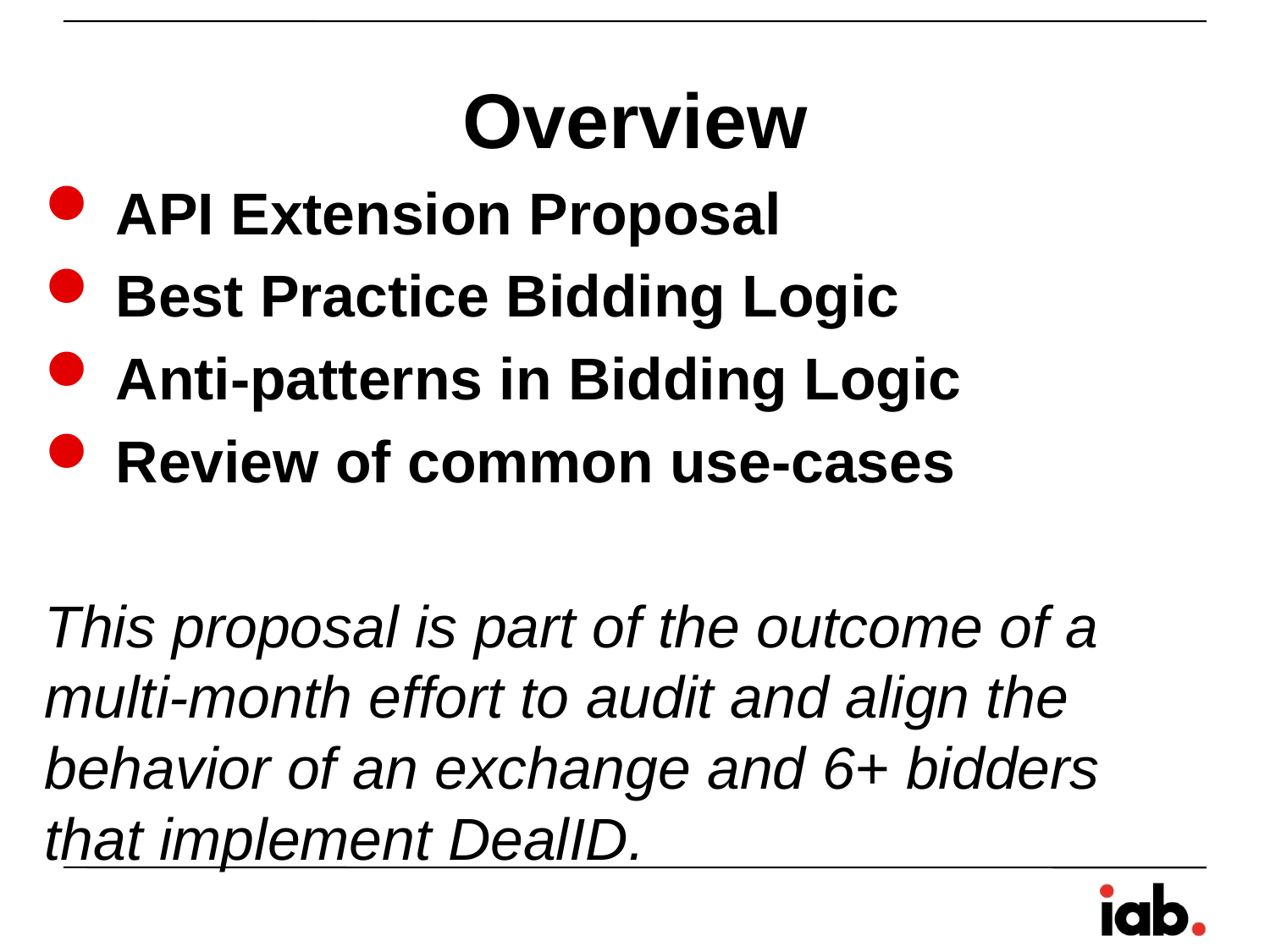

# Overview
 API Extension Proposal
 Best Practice Bidding Logic
 Anti-patterns in Bidding Logic
 Review of common use-cases

This proposal is part of the outcome of a multi-month effort to audit and align the behavior of an exchange and 6+ bidders that implement DealID.